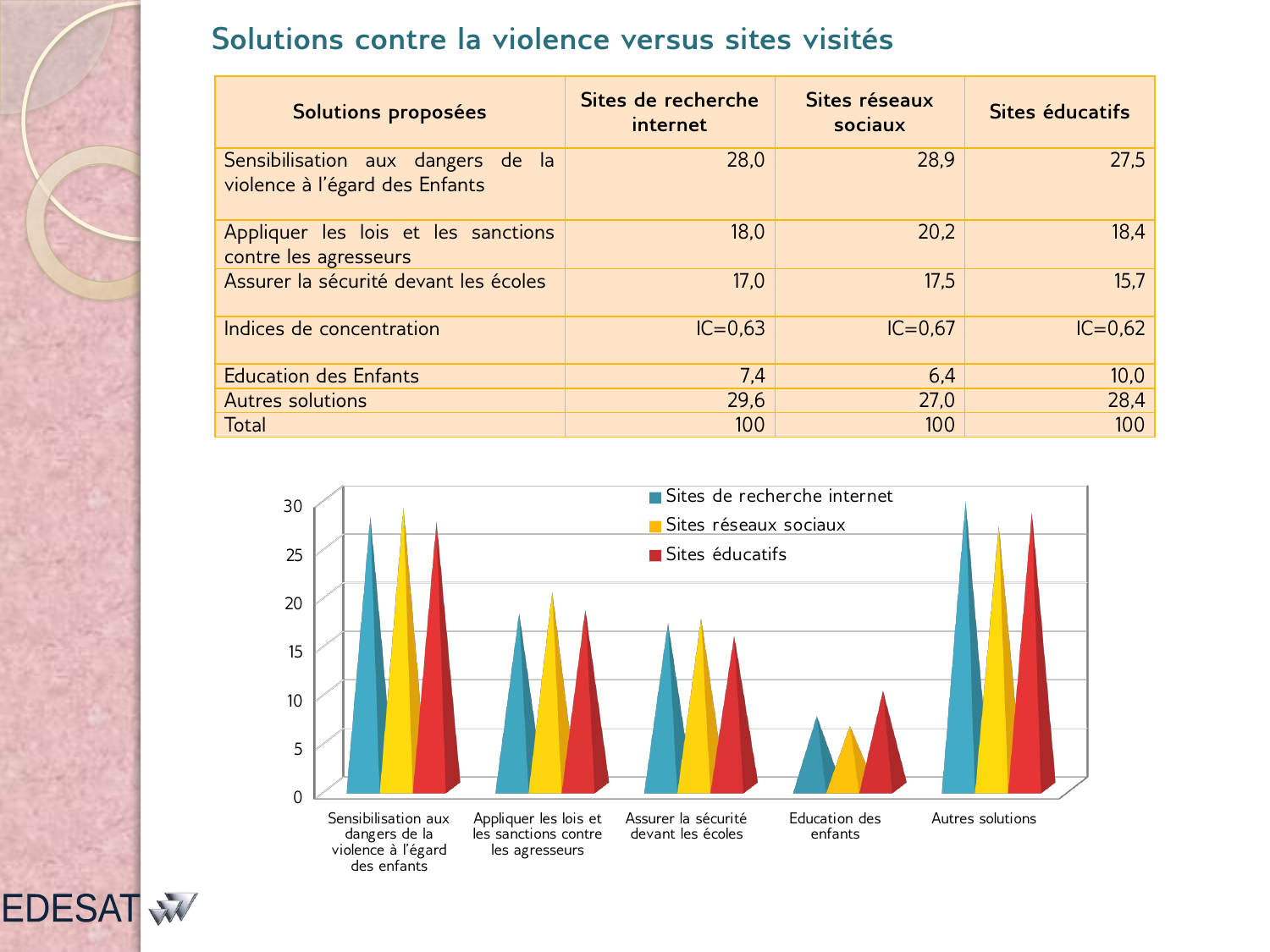

# Solutions contre la violence versus sites visités
| Solutions proposées | Sites de recherche internet | Sites réseaux sociaux | Sites éducatifs |
| --- | --- | --- | --- |
| Sensibilisation aux dangers de la violence à l’égard des Enfants | 28,0 | 28,9 | 27,5 |
| Appliquer les lois et les sanctions contre les agresseurs | 18,0 | 20,2 | 18,4 |
| Assurer la sécurité devant les écoles | 17,0 | 17,5 | 15,7 |
| Indices de concentration | IC=0,63 | IC=0,67 | IC=0,62 |
| Education des Enfants | 7,4 | 6,4 | 10,0 |
| Autres solutions | 29,6 | 27,0 | 28,4 |
| Total | 100 | 100 | 100 |

[unsupported chart]